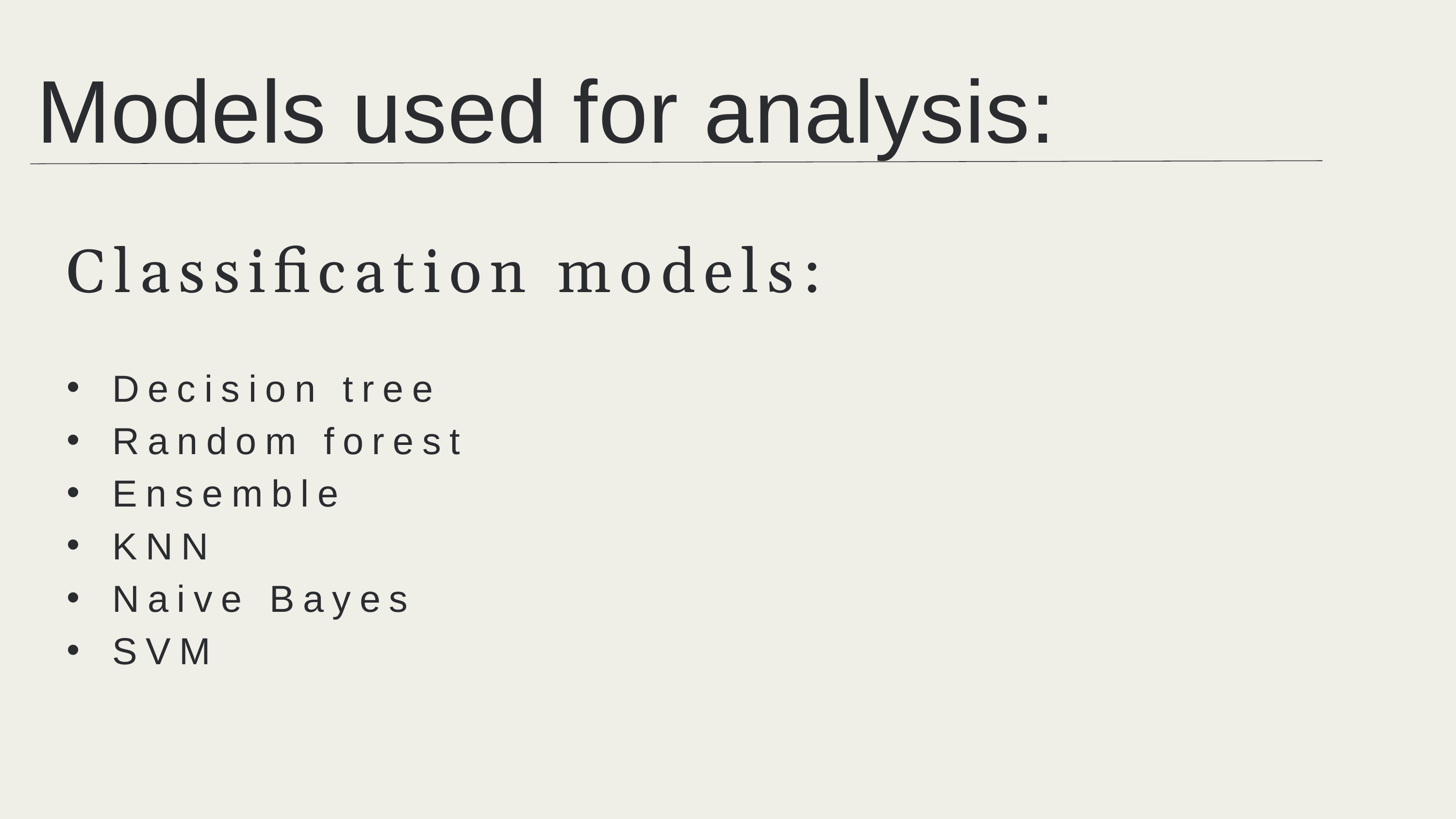

Models used for analysis:

Classification models:

Decision tree
Random forest
Ensemble
KNN
Naive Bayes
SVM